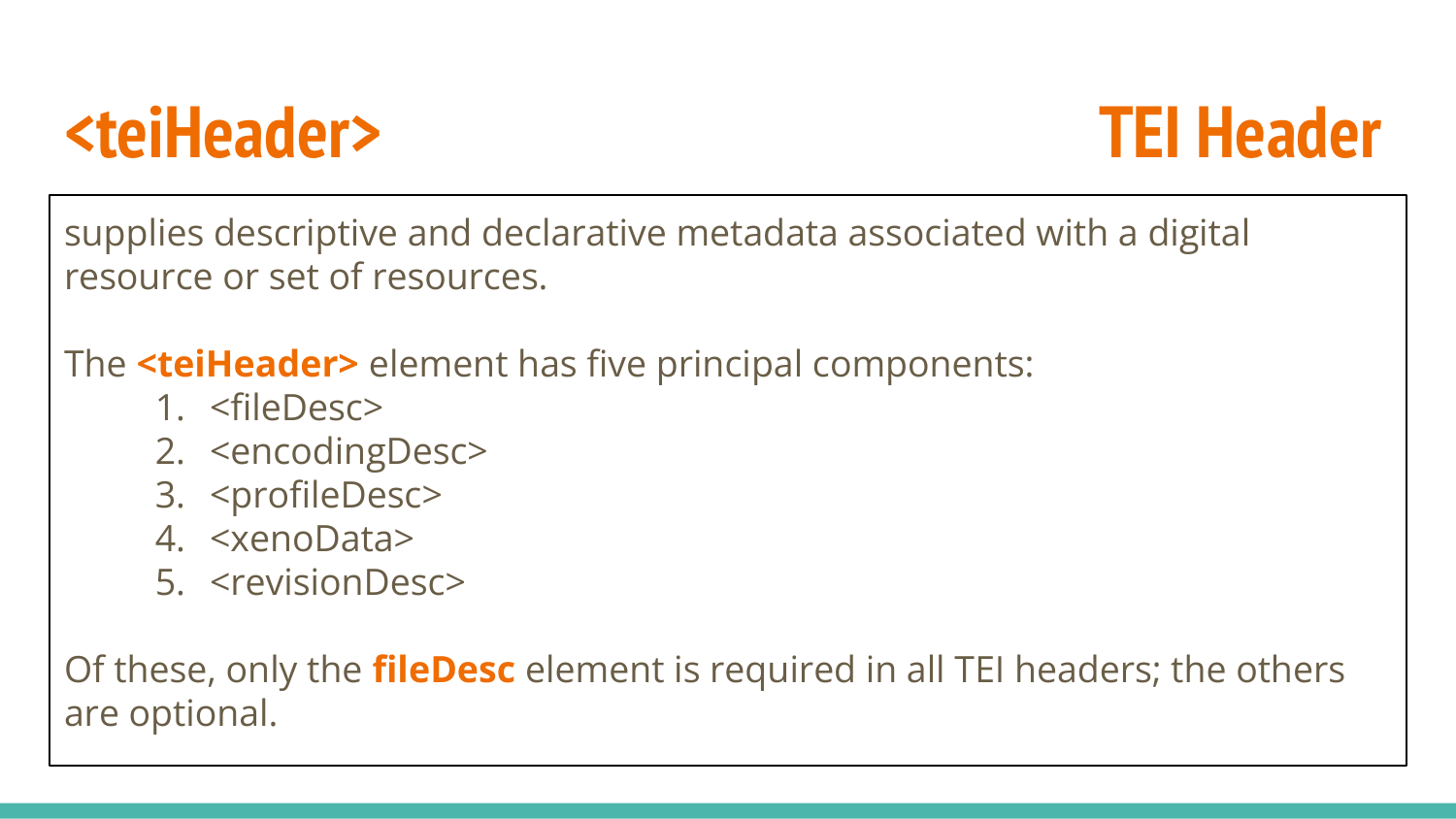

# <teiHeader>                                                TEI Header
supplies descriptive and declarative metadata associated with a digital resource or set of resources.

The <teiHeader> element has five principal components:
<fileDesc>
<encodingDesc>
<profileDesc>
<xenoData>
<revisionDesc>

Of these, only the fileDesc element is required in all TEI headers; the others are optional.